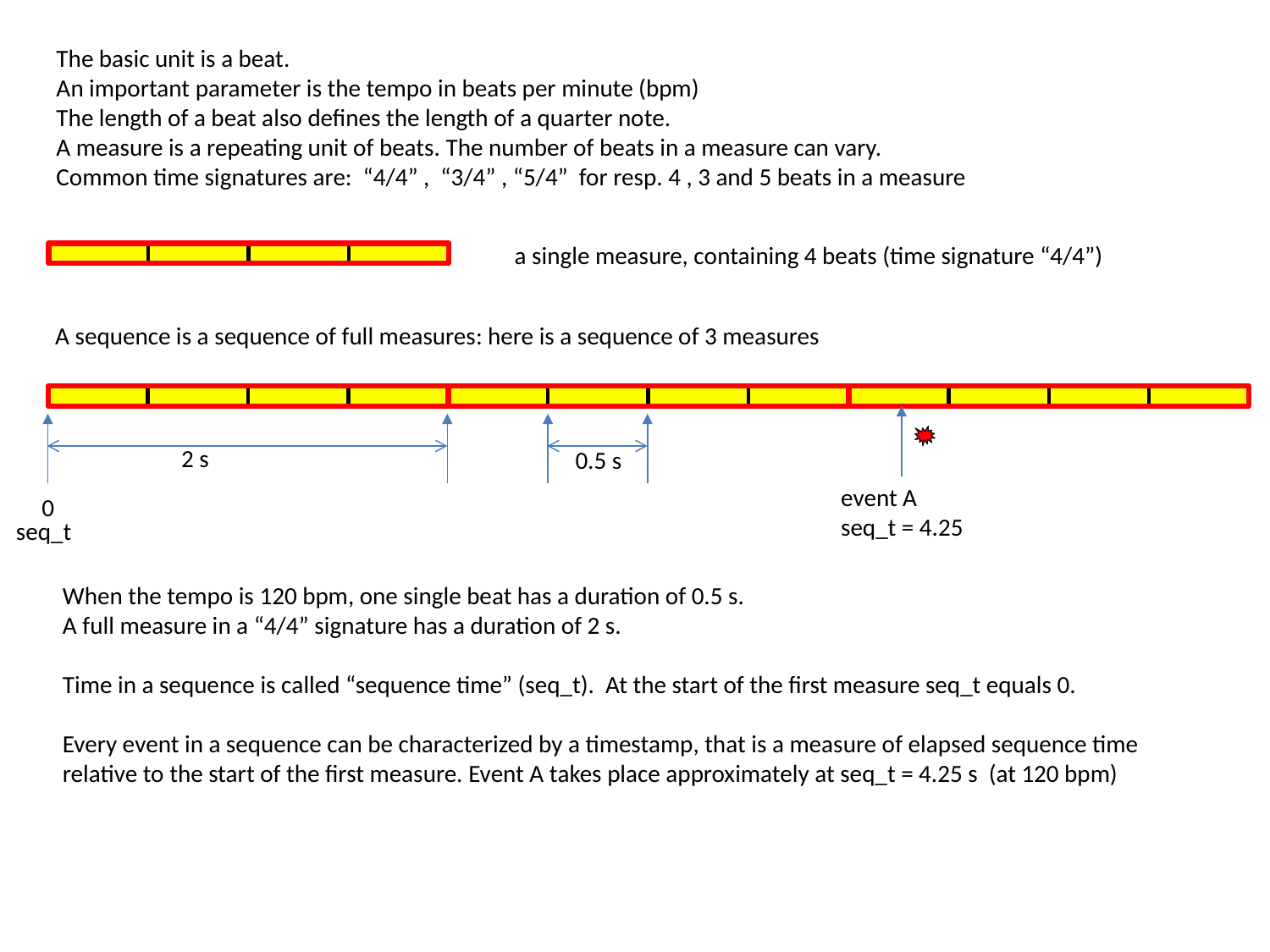

The basic unit is a beat.
An important parameter is the tempo in beats per minute (bpm)
The length of a beat also defines the length of a quarter note.
A measure is a repeating unit of beats. The number of beats in a measure can vary.
Common time signatures are:  “4/4” ,  “3/4” , “5/4”  for resp. 4 , 3 and 5 beats in a measure
a single measure, containing 4 beats (time signature “4/4”)

A sequence is a sequence of full measures: here is a sequence of 3 measures

2 s
0.5 s
event A
seq_t = 4.25
0
seq_t
When the tempo is 120 bpm, one single beat has a duration of 0.5 s.
A full measure in a “4/4” signature has a duration of 2 s.

Time in a sequence is called “sequence time” (seq_t).  At the start of the first measure seq_t equals 0.

Every event in a sequence can be characterized by a timestamp, that is a measure of elapsed sequence time relative to the start of the first measure. Event A takes place approximately at seq_t = 4.25 s  (at 120 bpm)